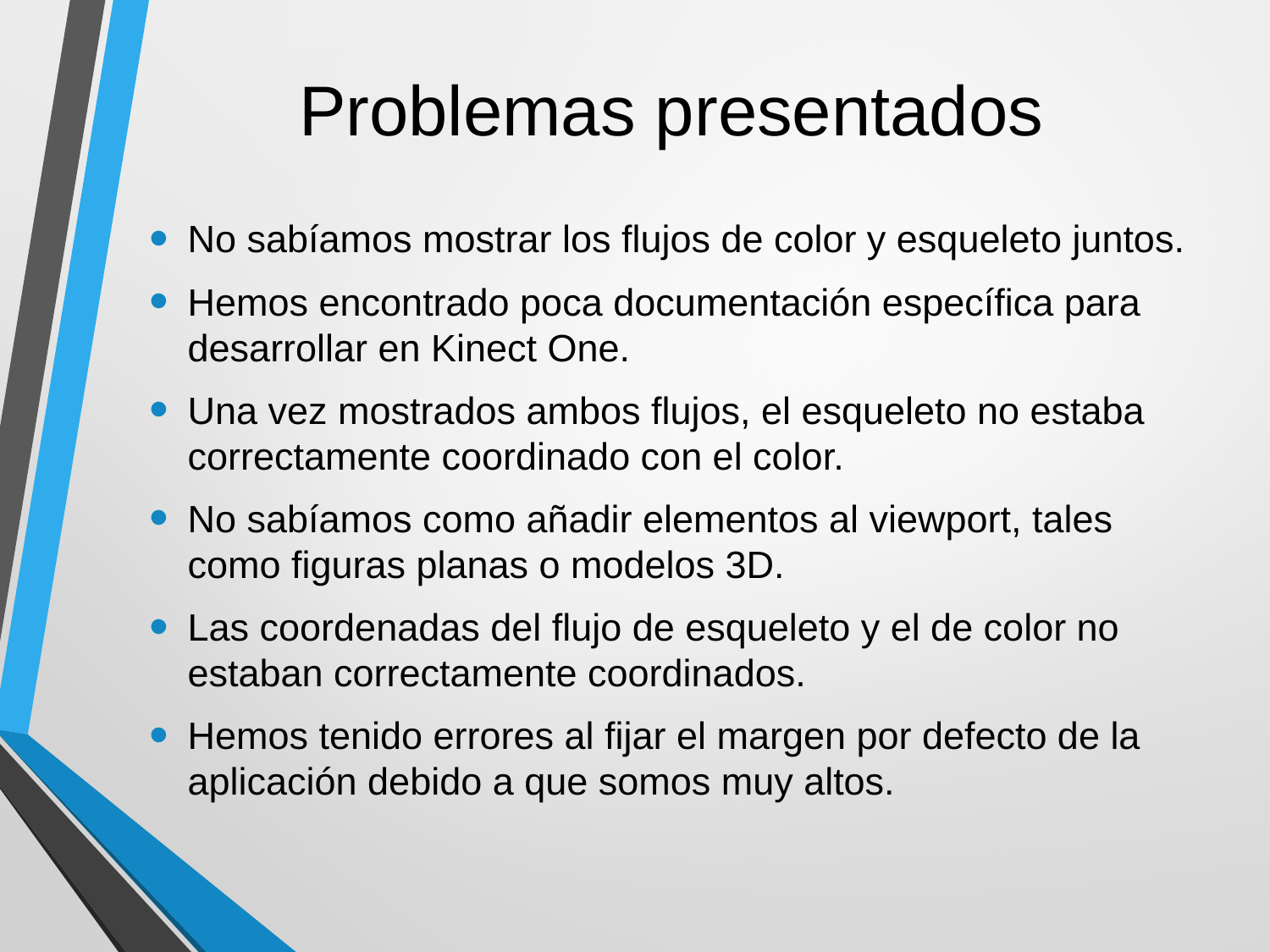

# Problemas presentados
No sabíamos mostrar los flujos de color y esqueleto juntos.
Hemos encontrado poca documentación específica para desarrollar en Kinect One.
Una vez mostrados ambos flujos, el esqueleto no estaba correctamente coordinado con el color.
No sabíamos como añadir elementos al viewport, tales como figuras planas o modelos 3D.
Las coordenadas del flujo de esqueleto y el de color no estaban correctamente coordinados.
Hemos tenido errores al fijar el margen por defecto de la aplicación debido a que somos muy altos.